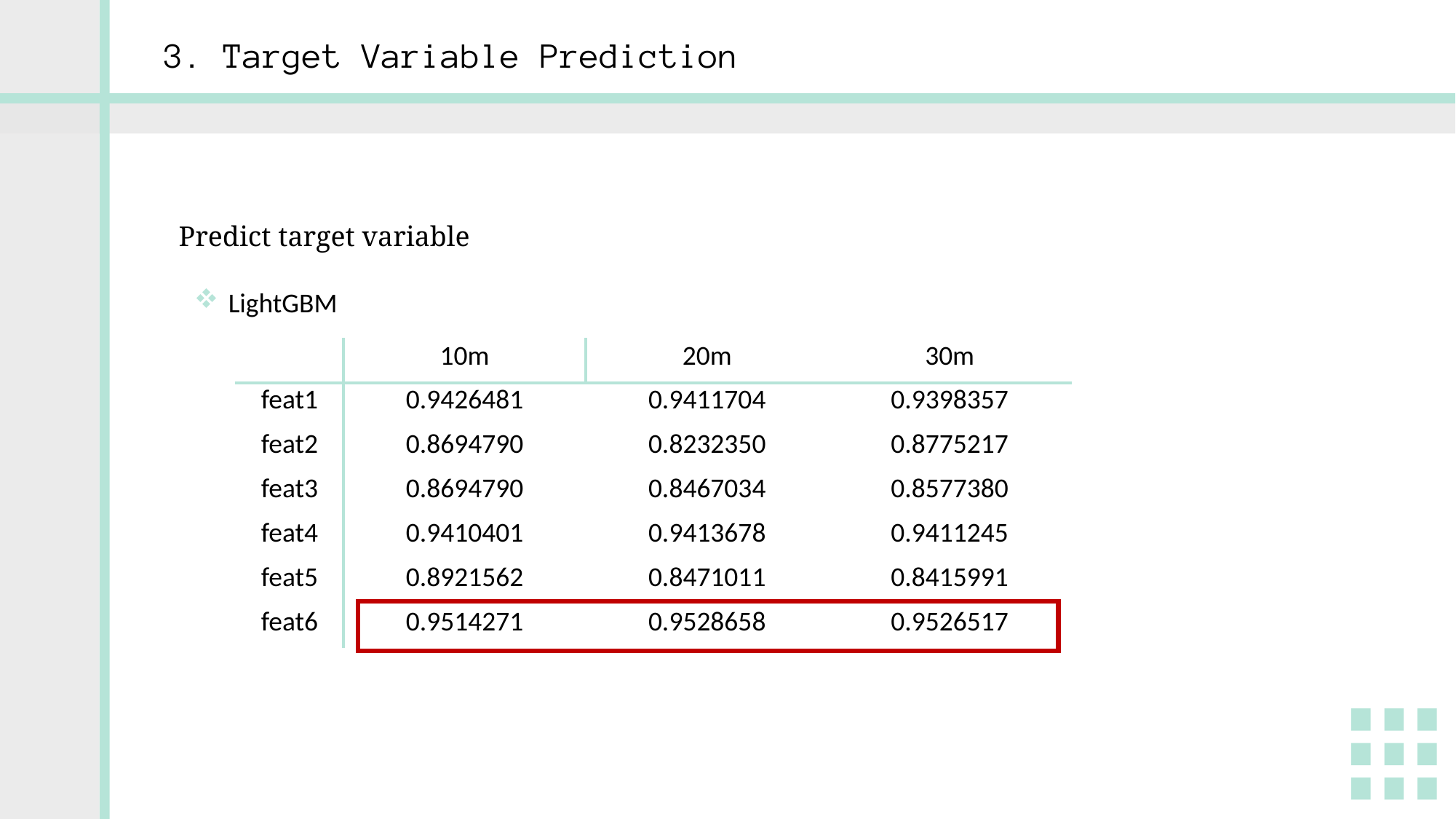

3. Target Variable Prediction

Predict target variable
LightGBM
|  | 10m | 20m | 30m |
| --- | --- | --- | --- |
| feat1 | 0.9426481 | 0.9411704 | 0.9398357 |
| feat2 | 0.8694790 | 0.8232350 | 0.8775217 |
| feat3 | 0.8694790 | 0.8467034 | 0.8577380 |
| feat4 | 0.9410401 | 0.9413678 | 0.9411245 |
| feat5 | 0.8921562 | 0.8471011 | 0.8415991 |
| feat6 | 0.9514271 | 0.9528658 | 0.9526517 |